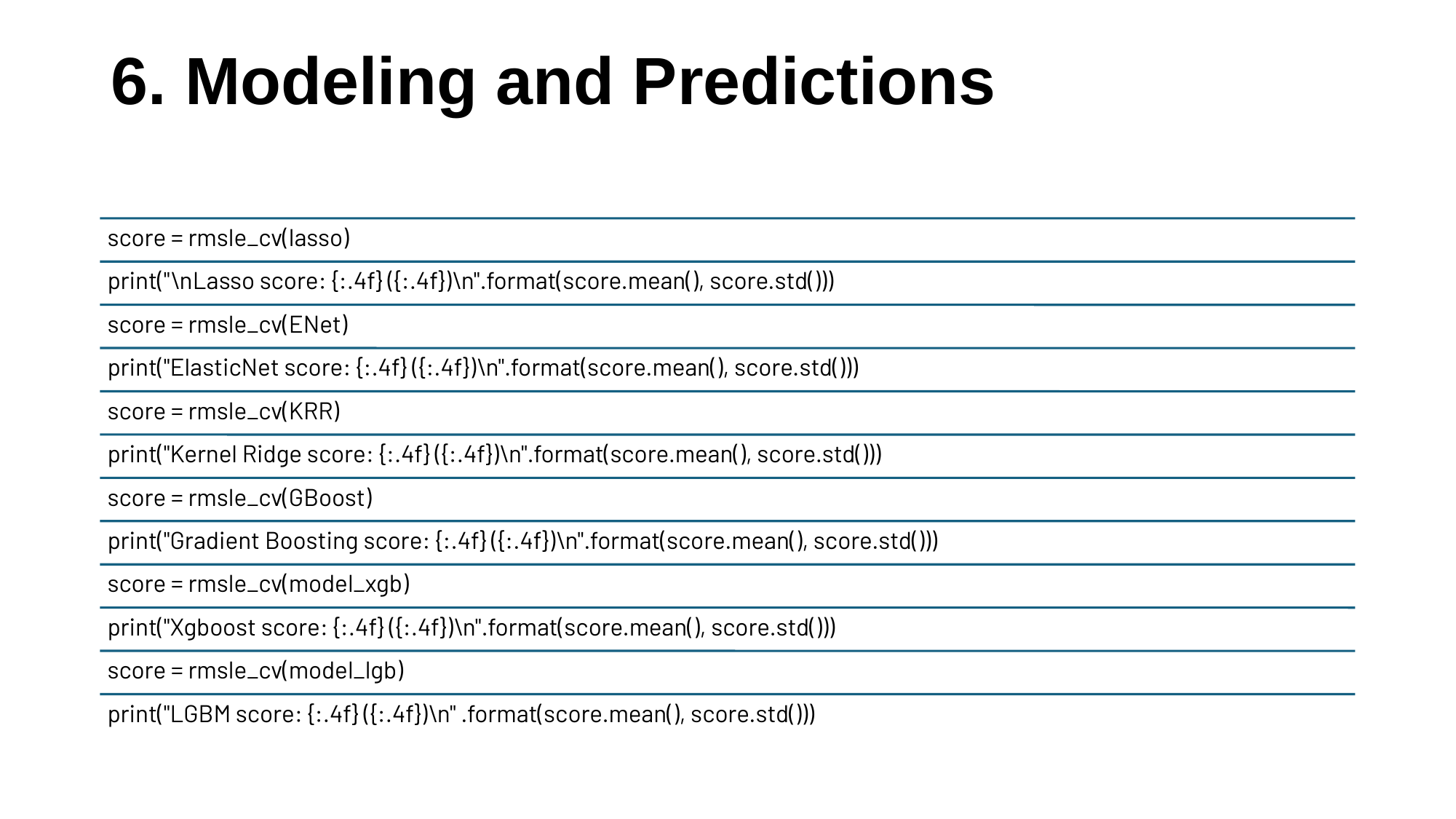

# 6. Modeling and Predictions
score = rmsle_cv(lasso)
print("\nLasso score: {:.4f} ({:.4f})\n".format(score.mean(), score.std()))
score = rmsle_cv(ENet)
print("ElasticNet score: {:.4f} ({:.4f})\n".format(score.mean(), score.std()))
score = rmsle_cv(KRR)
print("Kernel Ridge score: {:.4f} ({:.4f})\n".format(score.mean(), score.std()))
score = rmsle_cv(GBoost)
print("Gradient Boosting score: {:.4f} ({:.4f})\n".format(score.mean(), score.std()))
score = rmsle_cv(model_xgb)
print("Xgboost score: {:.4f} ({:.4f})\n".format(score.mean(), score.std()))
score = rmsle_cv(model_lgb)
print("LGBM score: {:.4f} ({:.4f})\n" .format(score.mean(), score.std()))